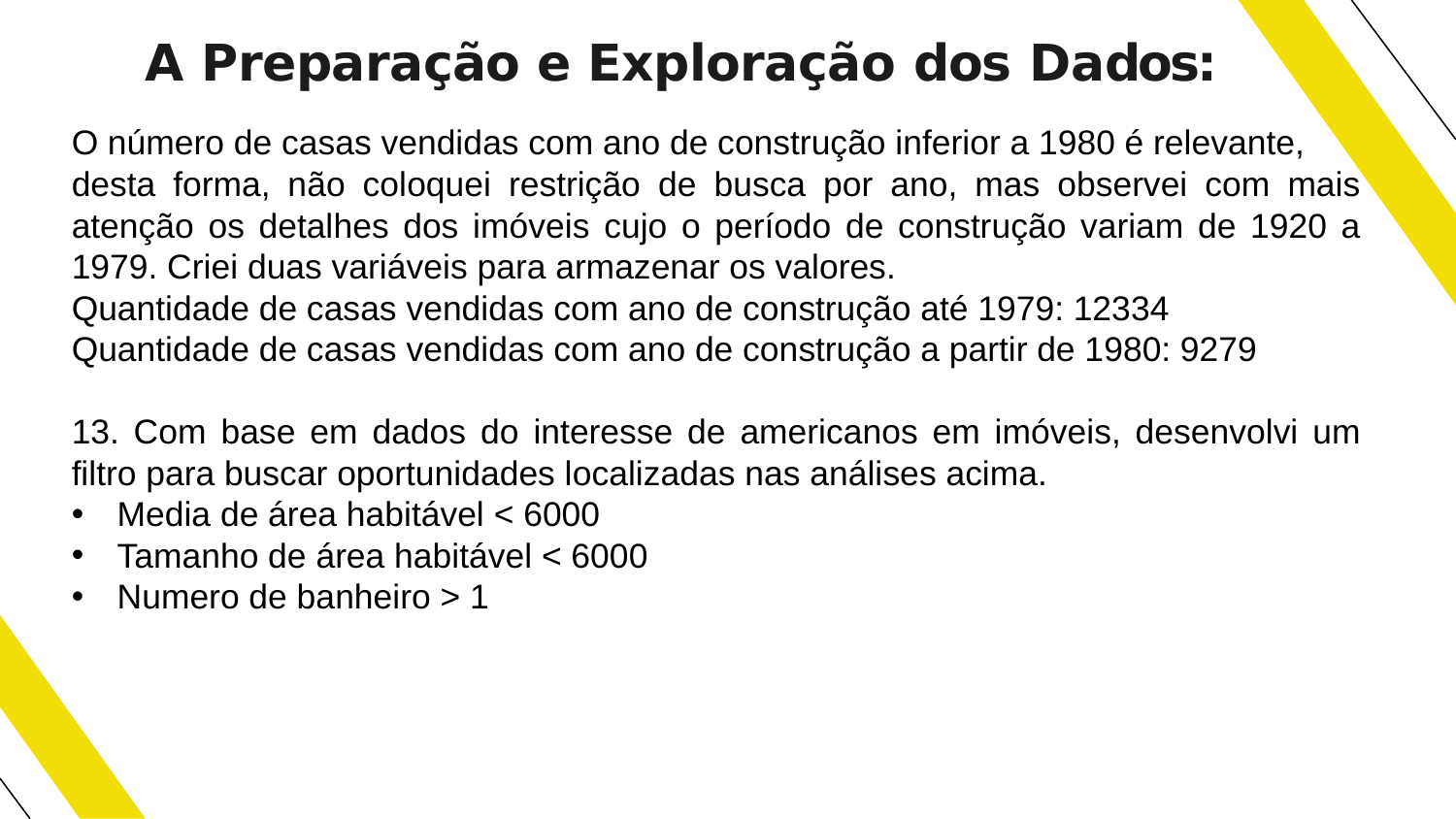

# A Preparação e Exploração dos Dados:
O número de casas vendidas com ano de construção inferior a 1980 é relevante,
desta forma, não coloquei restrição de busca por ano, mas observei com mais atenção os detalhes dos imóveis cujo o período de construção variam de 1920 a 1979. Criei duas variáveis para armazenar os valores.
Quantidade de casas vendidas com ano de construção até 1979: 12334
Quantidade de casas vendidas com ano de construção a partir de 1980: 9279

13. Com base em dados do interesse de americanos em imóveis, desenvolvi um filtro para buscar oportunidades localizadas nas análises acima.
Media de área habitável < 6000
Tamanho de área habitável < 6000
Numero de banheiro > 1